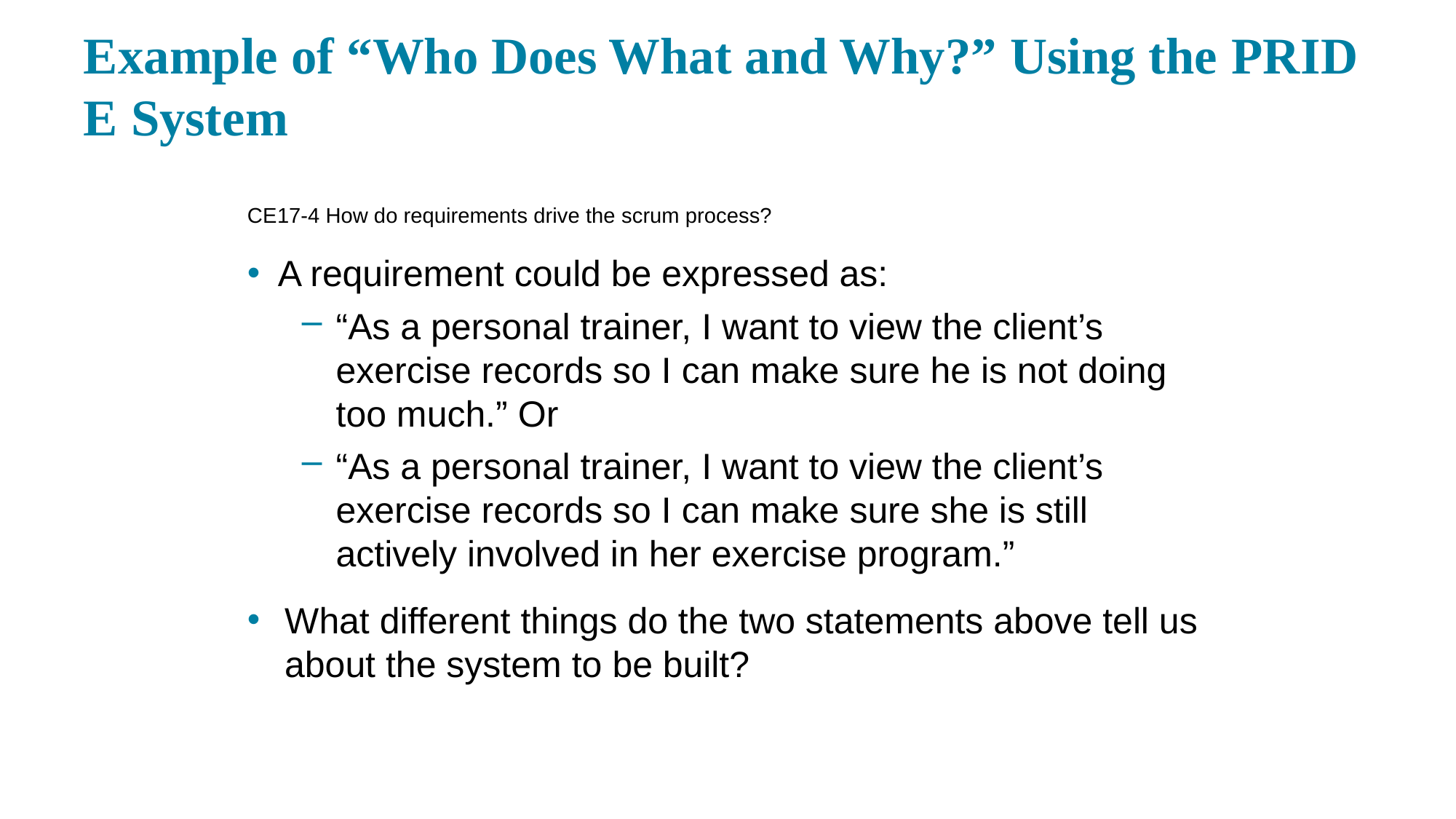

# Example of “Who Does What and Why?” Using the P R I D E System
CE 17-4 How do requirements drive the scrum process?
A requirement could be expressed as:
“As a personal trainer, I want to view the client’s exercise records so I can make sure he is not doing too much.” Or
“As a personal trainer, I want to view the client’s exercise records so I can make sure she is still actively involved in her exercise program.”
What different things do the two statements above tell us about the system to be built?